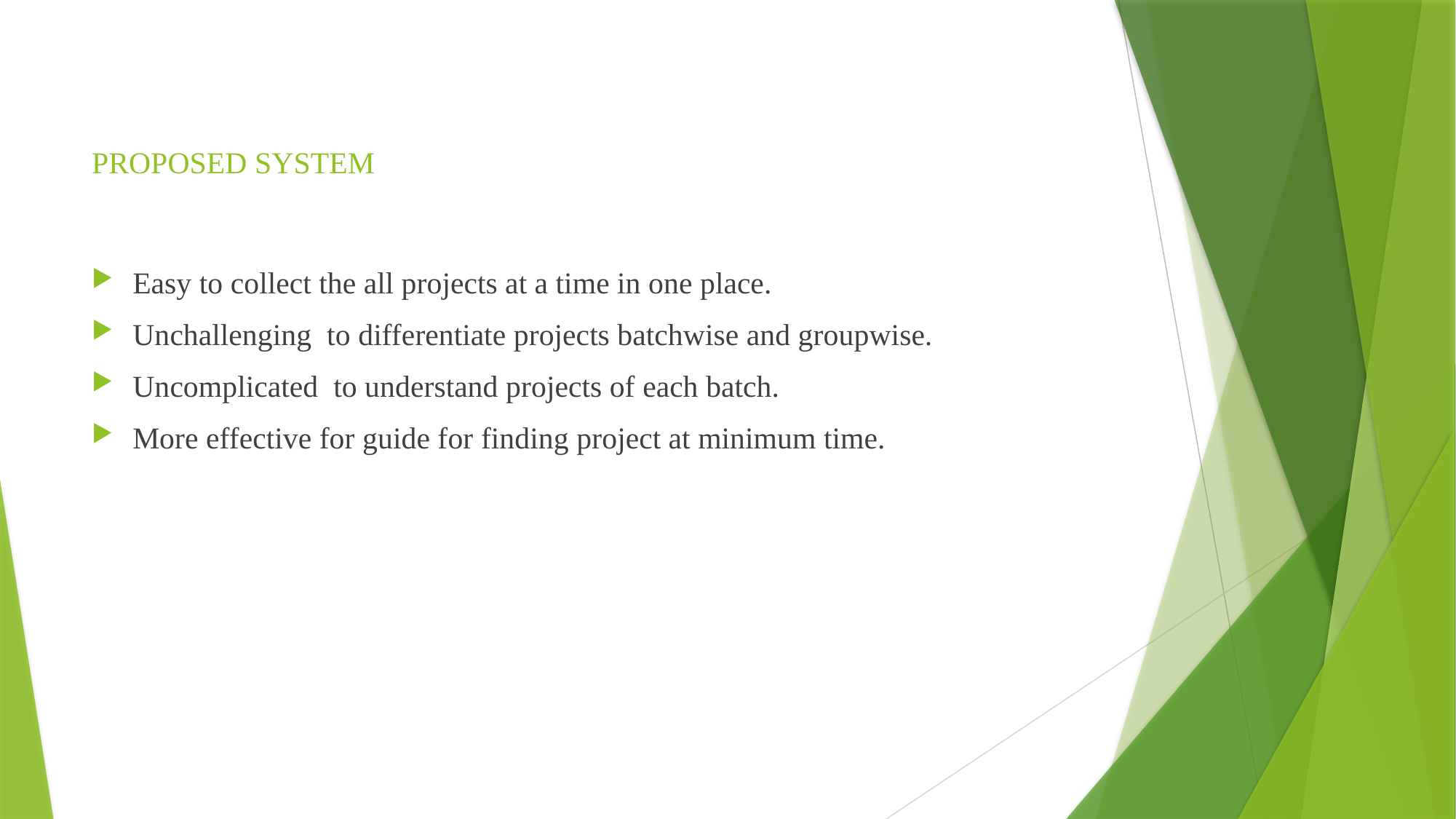

# PROPOSED SYSTEM
Easy to collect the all projects at a time in one place.
Unchallenging  to differentiate projects batchwise and groupwise.
Uncomplicated  to understand projects of each batch.
More effective for guide for finding project at minimum time.